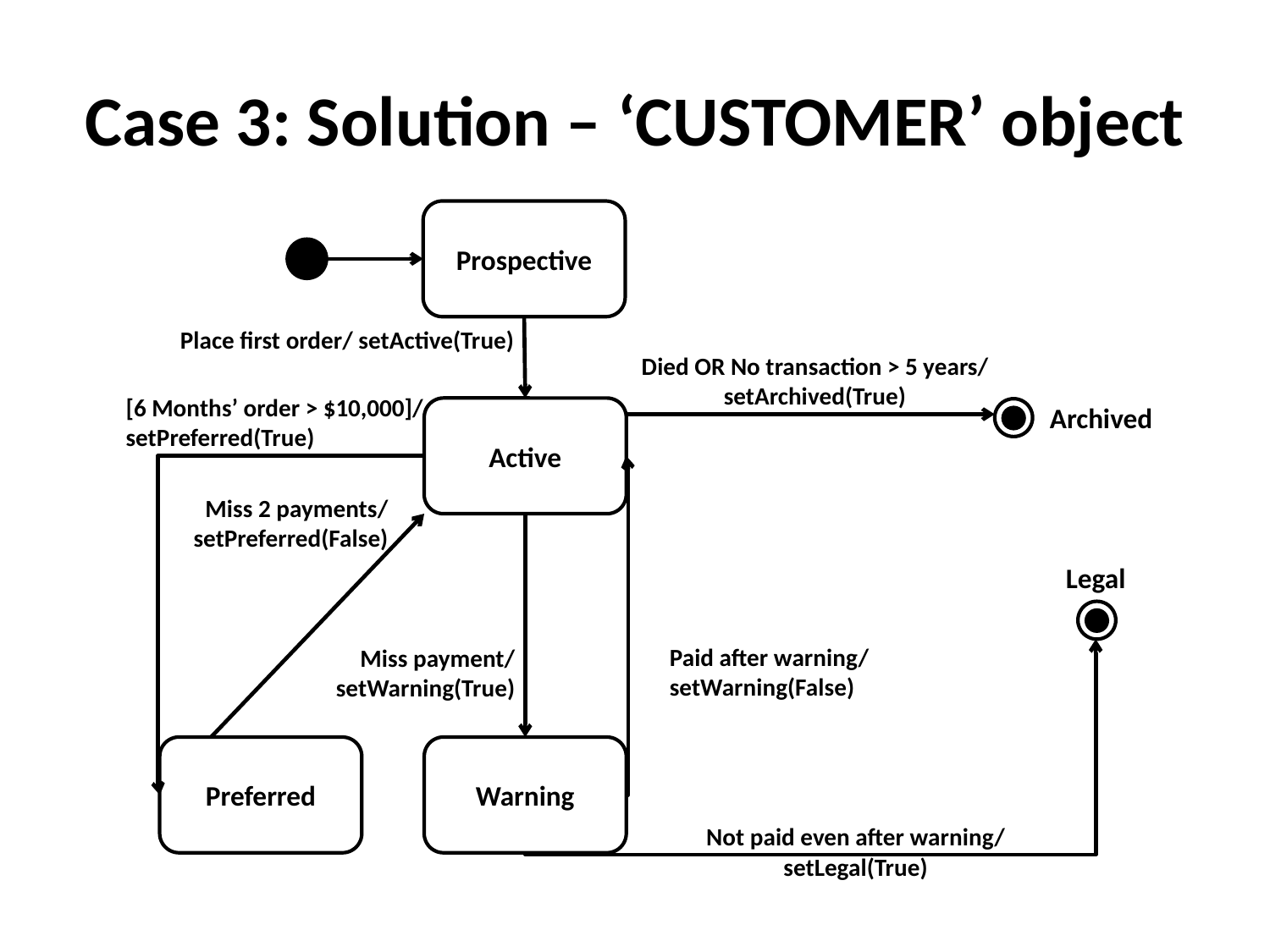

# Case 3: Solution – ‘CUSTOMER’ object
Prospective

Place first order/ setActive(True)
Died OR No transaction > 5 years/ setArchived(True)
[6 Months’ order > $10,000]/
setPreferred(True)
Archived
Active

Miss 2 payments/ setPreferred(False)
Legal

Paid after warning/ setWarning(False)
Miss payment/
setWarning(True)
Preferred
Warning
Not paid even after warning/ setLegal(True)